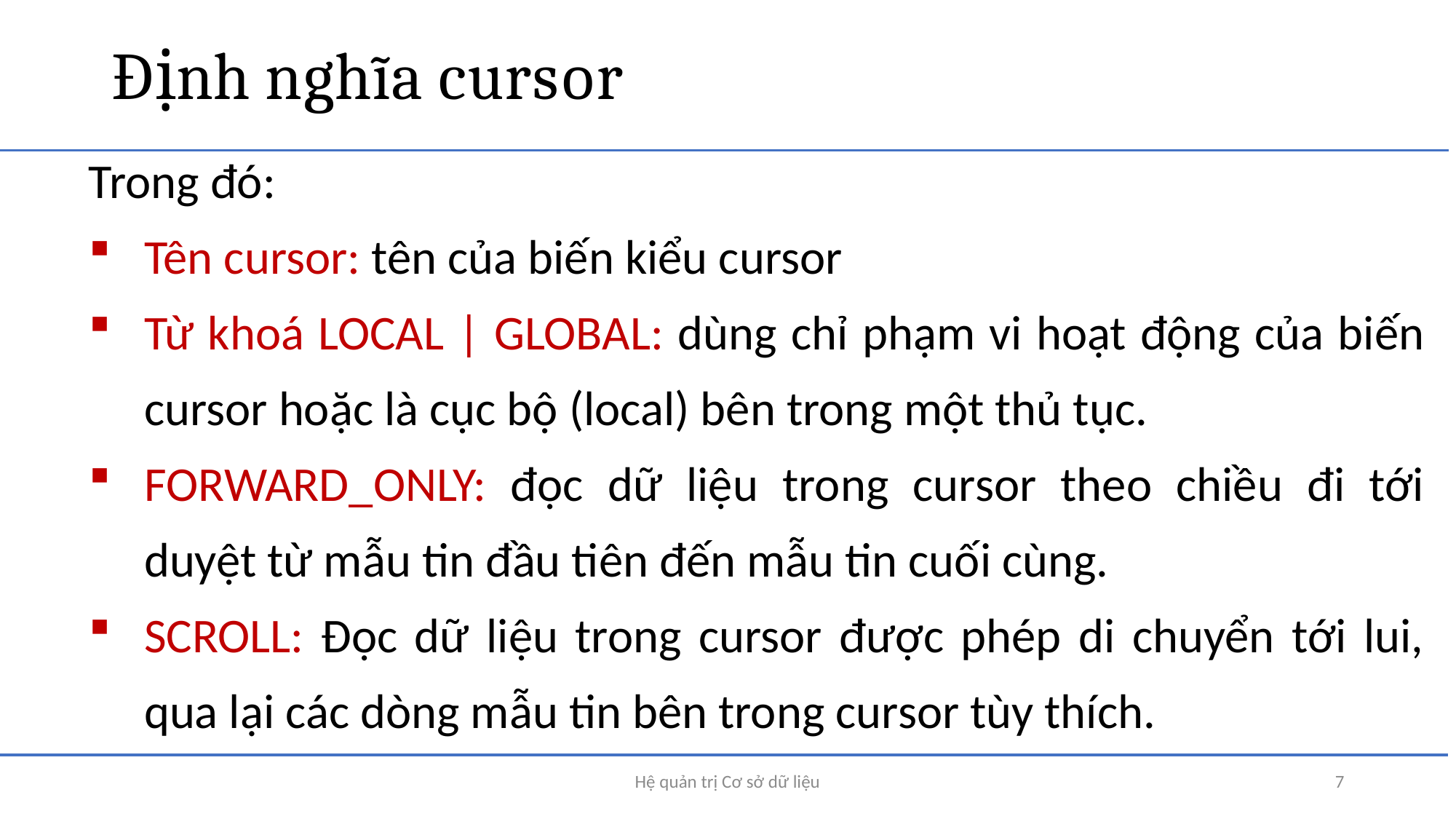

# Định nghĩa cursor
Trong đó:
Tên cursor: tên của biến kiểu cursor
Từ khoá LOCAL | GLOBAL: dùng chỉ phạm vi hoạt động của biến cursor hoặc là cục bộ (local) bên trong một thủ tục.
FORWARD_ONLY: đọc dữ liệu trong cursor theo chiều đi tới duyệt từ mẫu tin đầu tiên đến mẫu tin cuối cùng.
SCROLL: Đọc dữ liệu trong cursor được phép di chuyển tới lui, qua lại các dòng mẫu tin bên trong cursor tùy thích.

Hệ quản trị Cơ sở dữ liệu
7